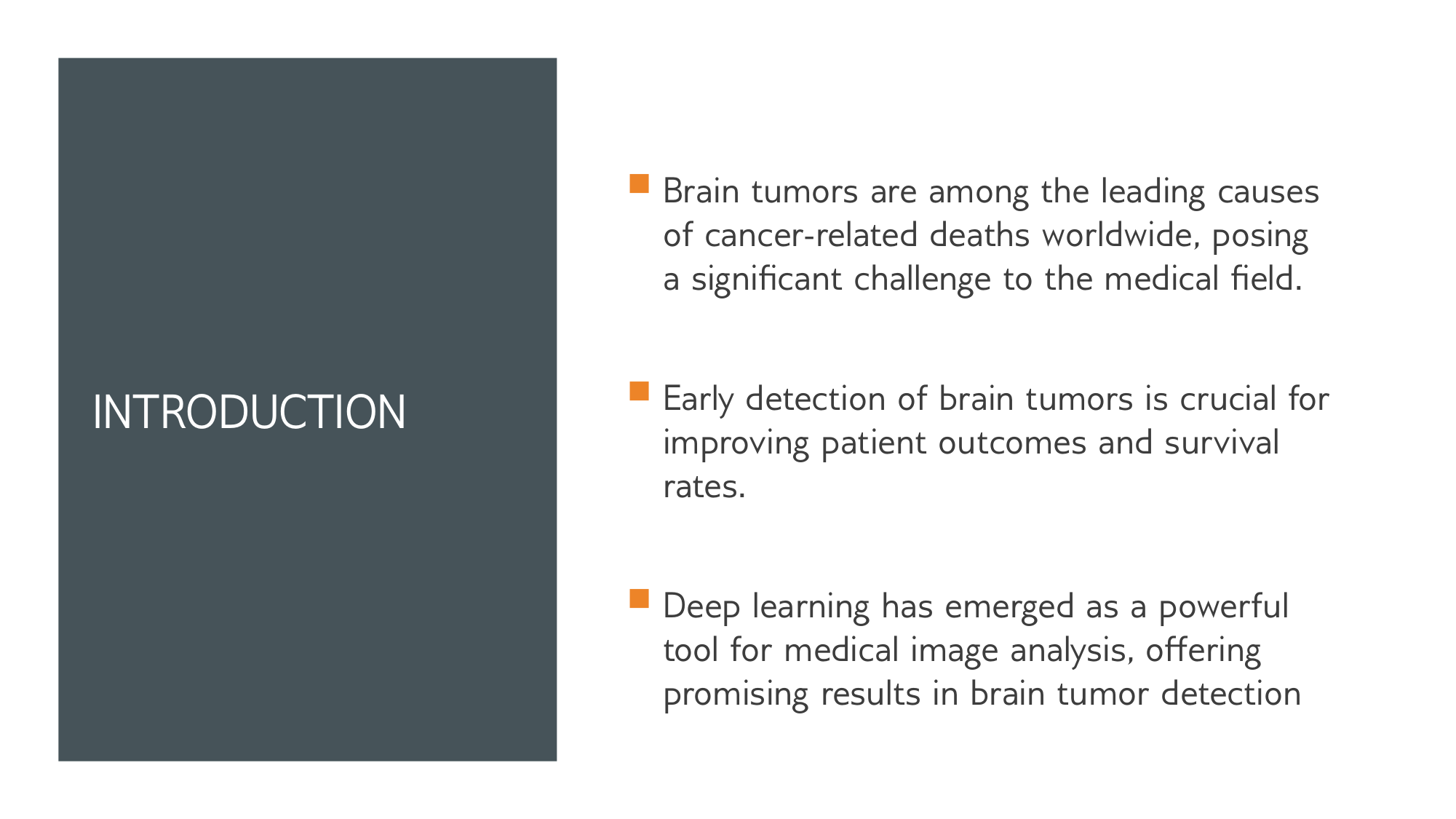

# Introduction

Brain tumors are among the leading causes of cancer-related deaths worldwide, posing a significant challenge to the medical field.

Early detection of brain tumors is crucial for improving patient outcomes and survival rates.

Deep learning has emerged as a powerful tool for medical image analysis, offering promising results in brain tumor detection